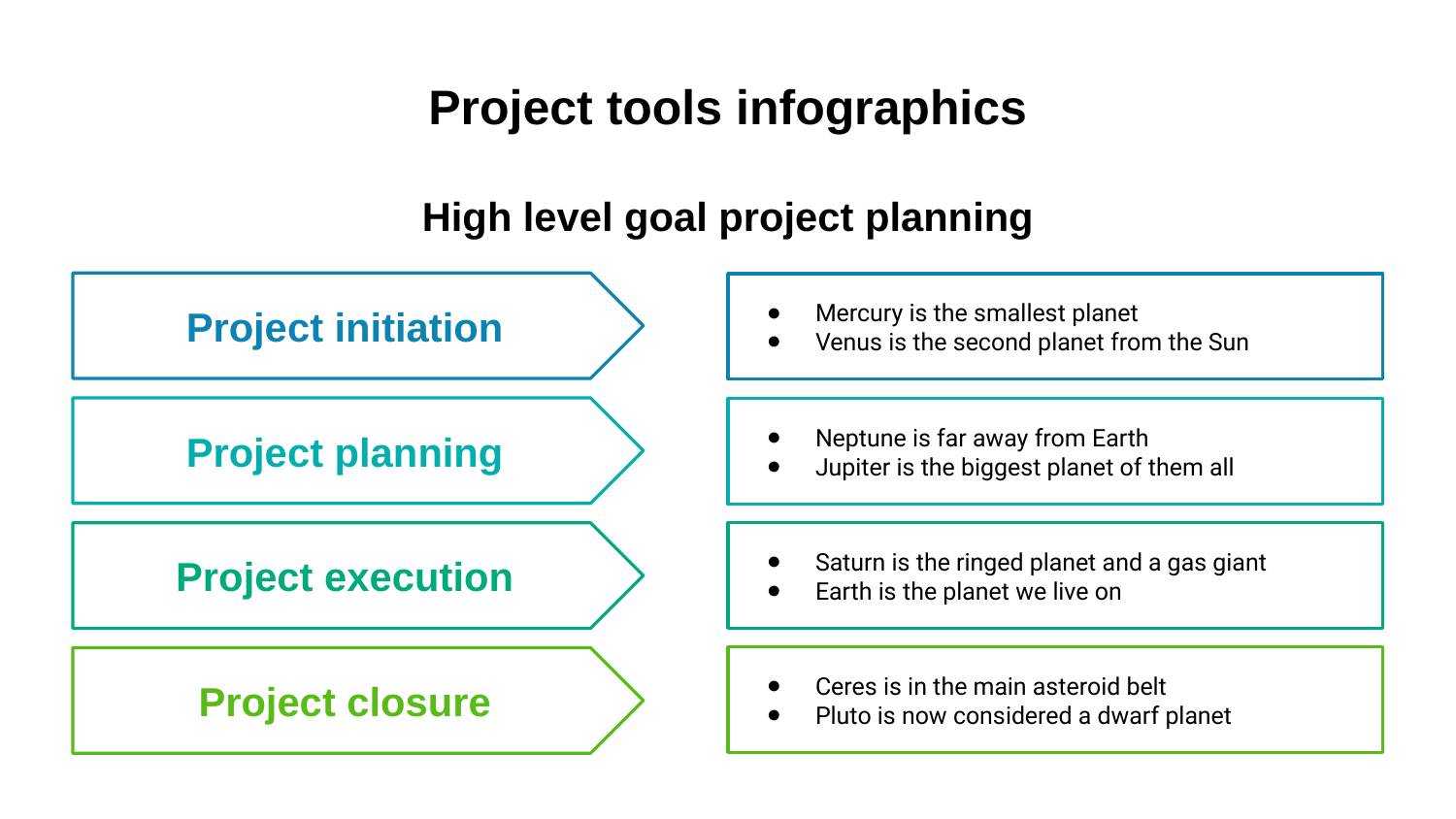

# Project tools infographics
High level goal project planning
Project initiation
Mercury is the smallest planet
Venus is the second planet from the Sun
Project planning
Neptune is far away from Earth
Jupiter is the biggest planet of them all
Project execution
Saturn is the ringed planet and a gas giant
Earth is the planet we live on
Ceres is in the main asteroid belt
Pluto is now considered a dwarf planet
Project closure